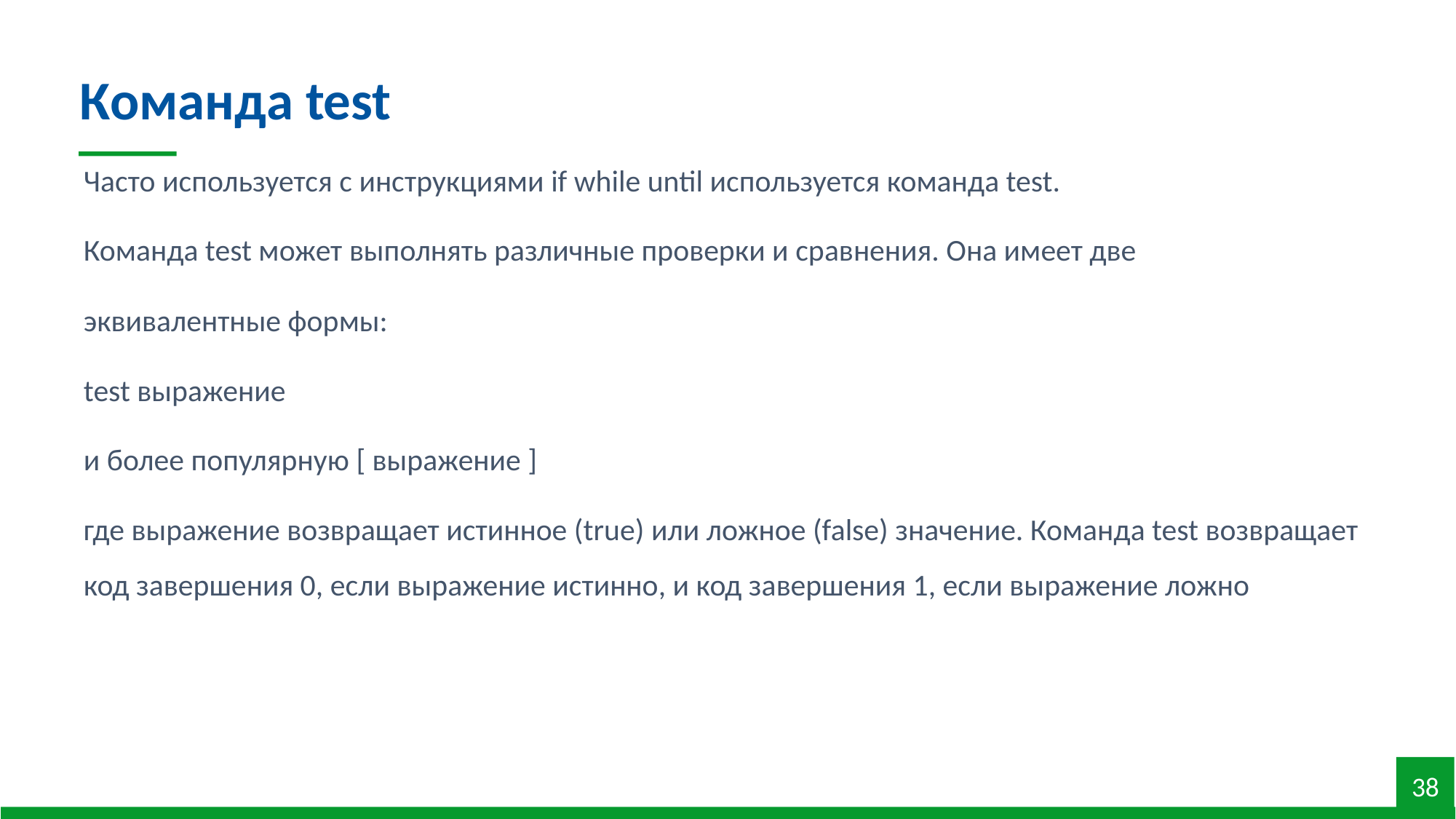

Команда test
Часто используется с инструкциями if while until используется команда test.
Команда test может выполнять различные проверки и сравнения. Она имеет две
эквивалентные формы:
test выражение
и более популярную [ выражение ]
где выражение возвращает истинное (true) или ложное (false) значение. Команда test возвращает код завершения 0, если выражение истинно, и код завершения 1, если выражение ложно